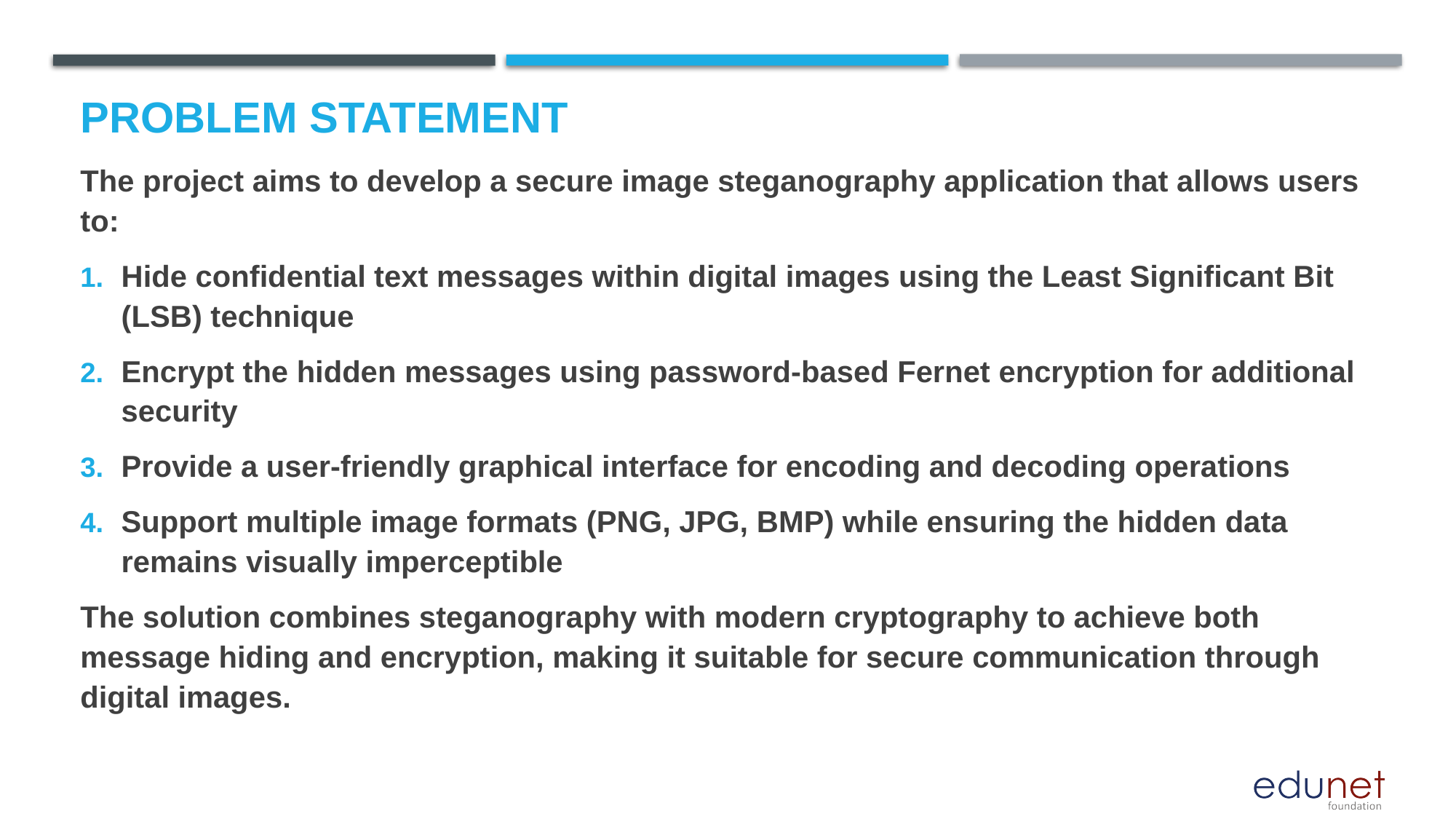

# Problem Statement
The project aims to develop a secure image steganography application that allows users to:
Hide confidential text messages within digital images using the Least Significant Bit (LSB) technique
Encrypt the hidden messages using password-based Fernet encryption for additional security
Provide a user-friendly graphical interface for encoding and decoding operations
Support multiple image formats (PNG, JPG, BMP) while ensuring the hidden data remains visually imperceptible
The solution combines steganography with modern cryptography to achieve both message hiding and encryption, making it suitable for secure communication through digital images.